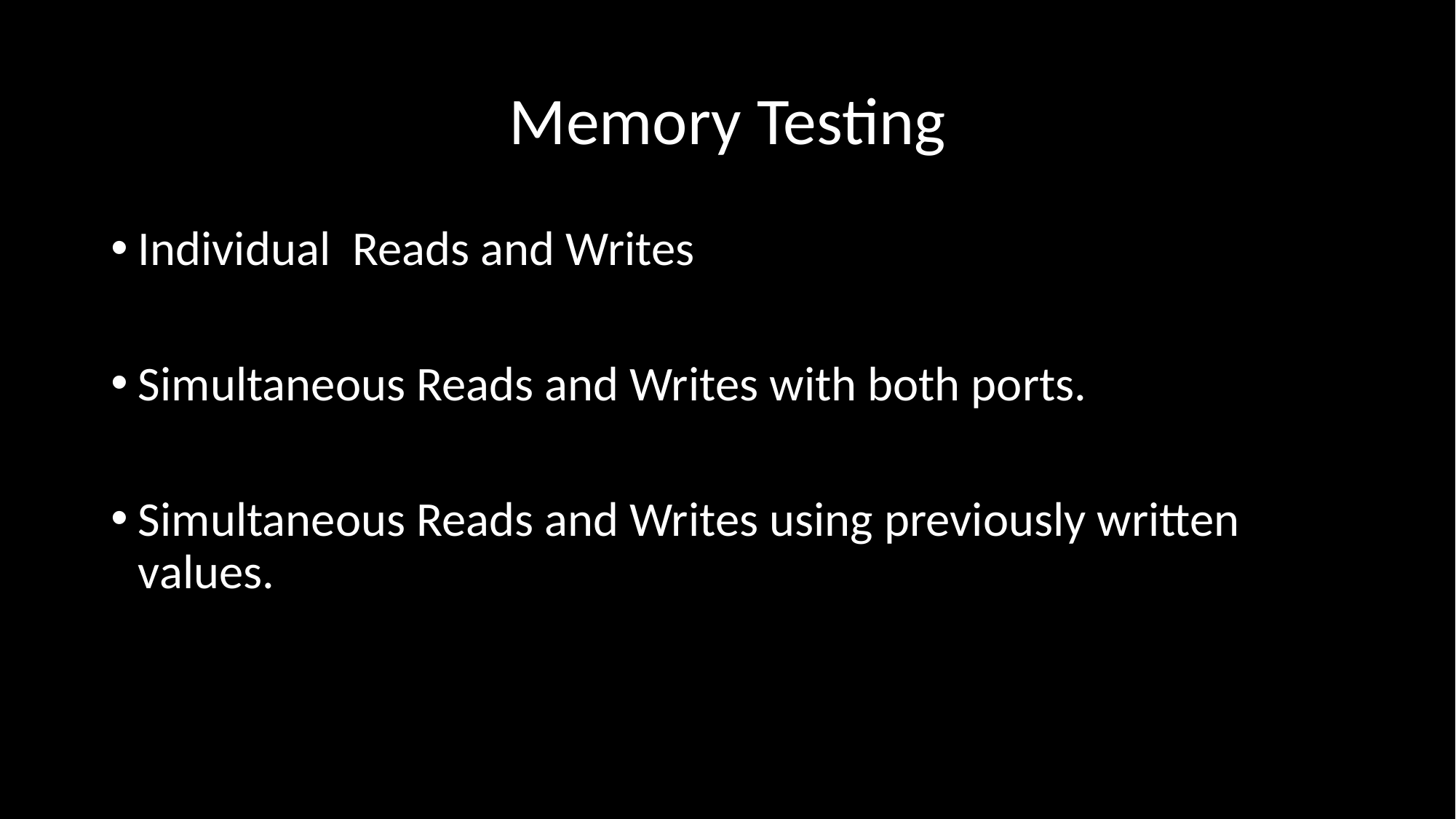

# Memory Testing
Individual  Reads and Writes

Simultaneous Reads and Writes with both ports.

Simultaneous Reads and Writes using previously written values.